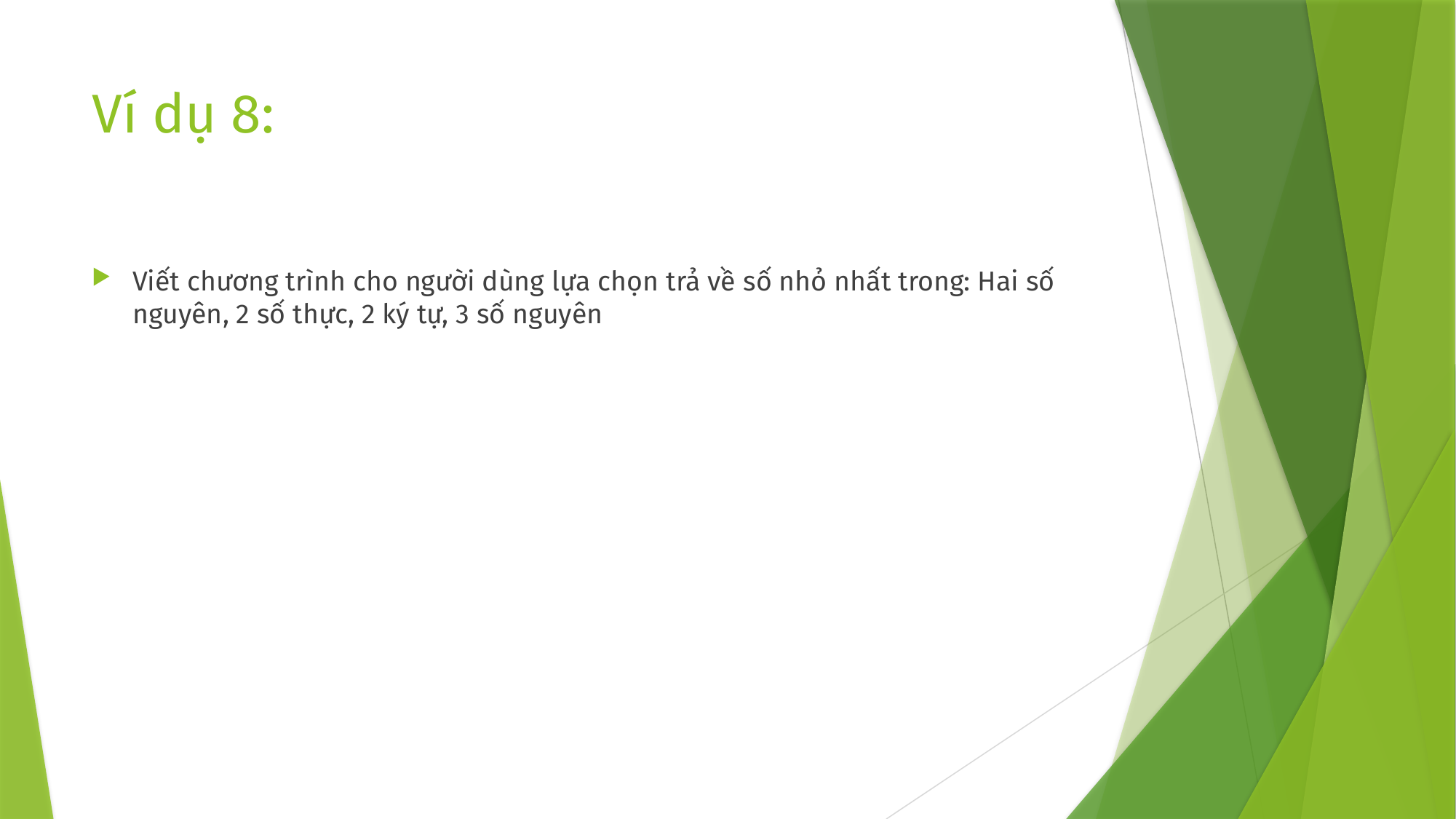

# Ví dụ 8:
Viết chương trình cho người dùng lựa chọn trả về số nhỏ nhất trong: Hai số nguyên, 2 số thực, 2 ký tự, 3 số nguyên